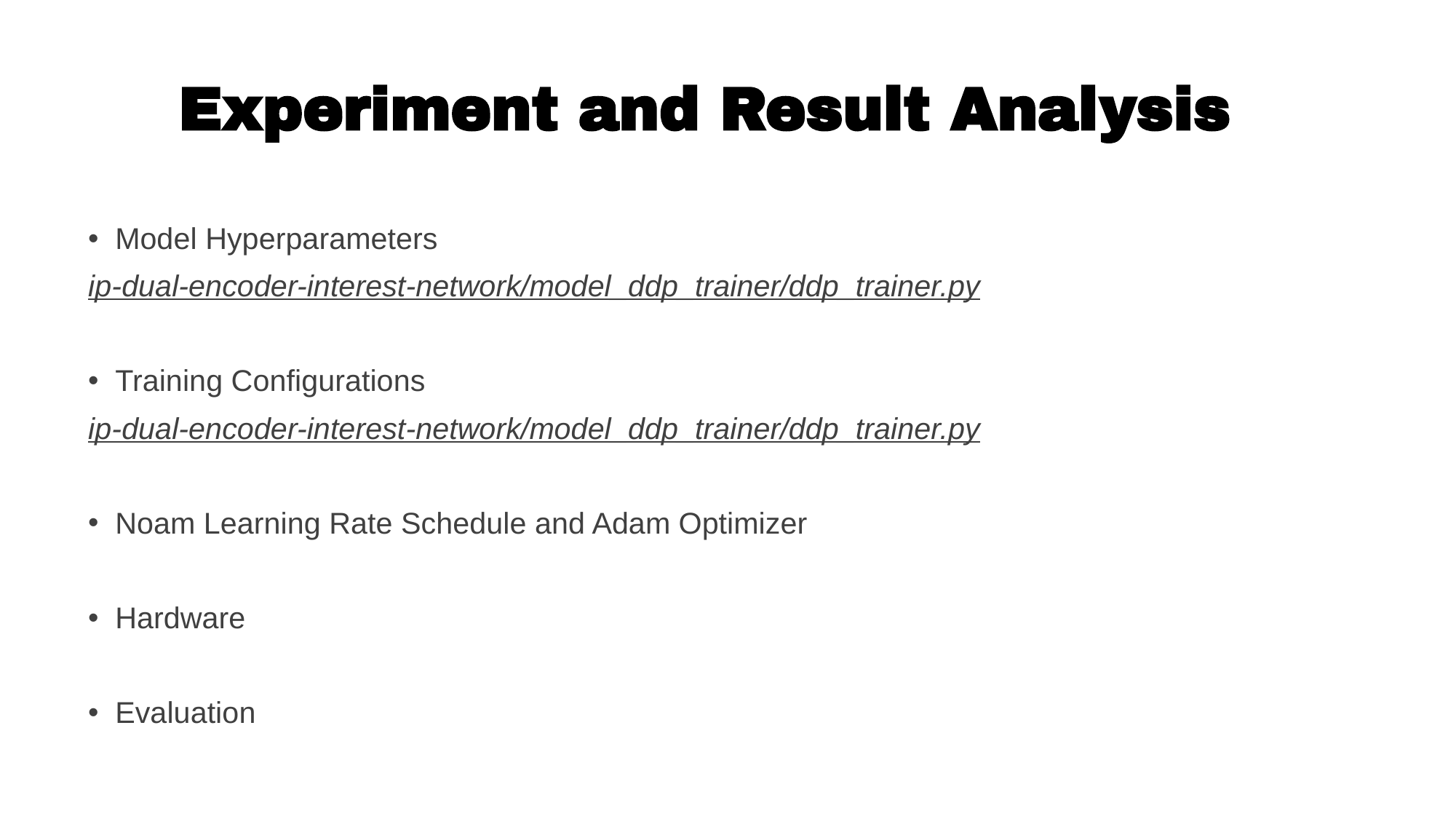

# Experiment and Result Analysis
Model Hyperparameters
ip-dual-encoder-interest-network/model_ddp_trainer/ddp_trainer.py

Training Configurations
ip-dual-encoder-interest-network/model_ddp_trainer/ddp_trainer.py

Noam Learning Rate Schedule and Adam Optimizer

Hardware

Evaluation